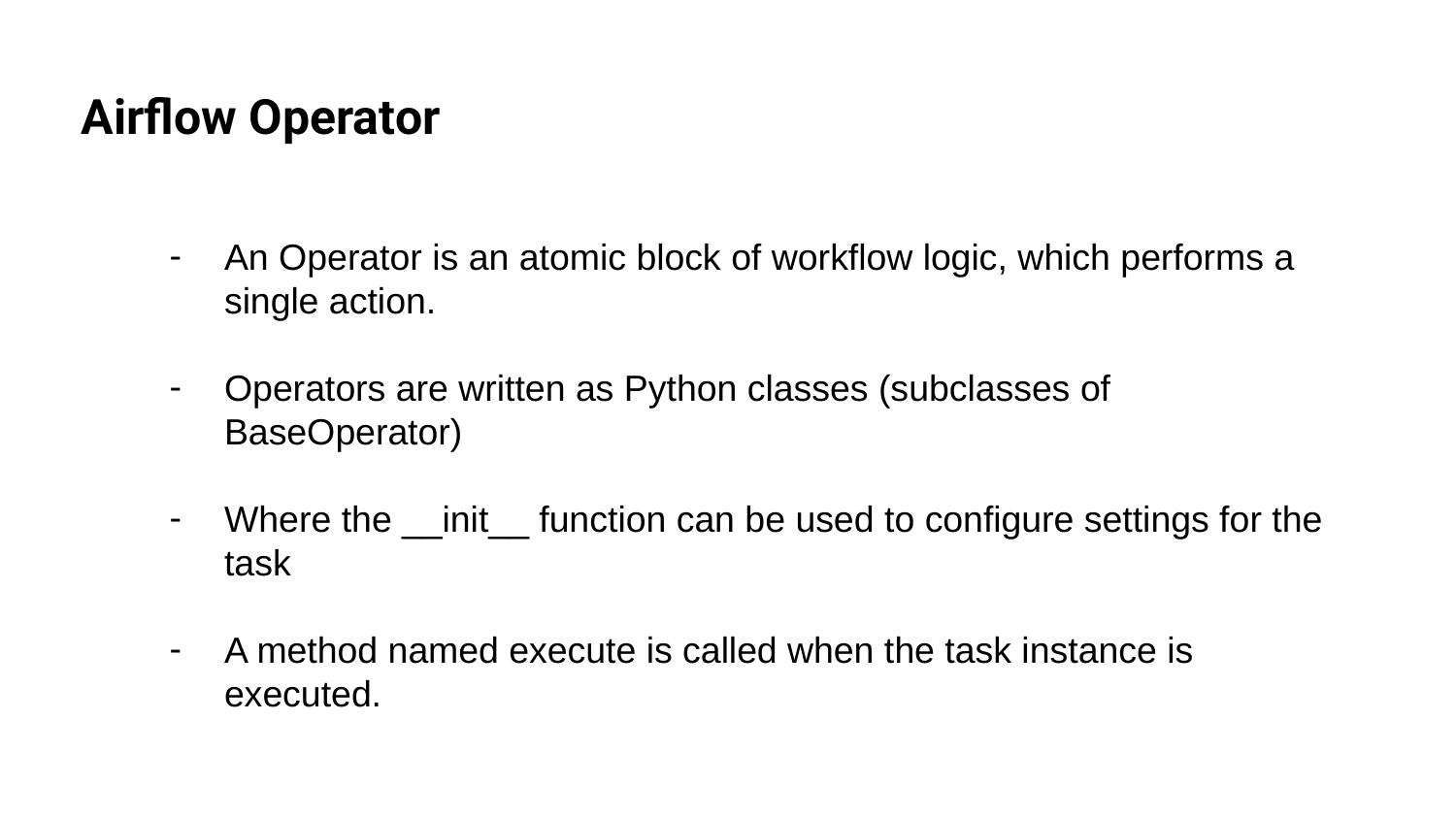

Airflow Operator
An Operator is an atomic block of workflow logic, which performs a single action.

Operators are written as Python classes (subclasses of BaseOperator)

Where the __init__ function can be used to configure settings for the task

A method named execute is called when the task instance is executed.